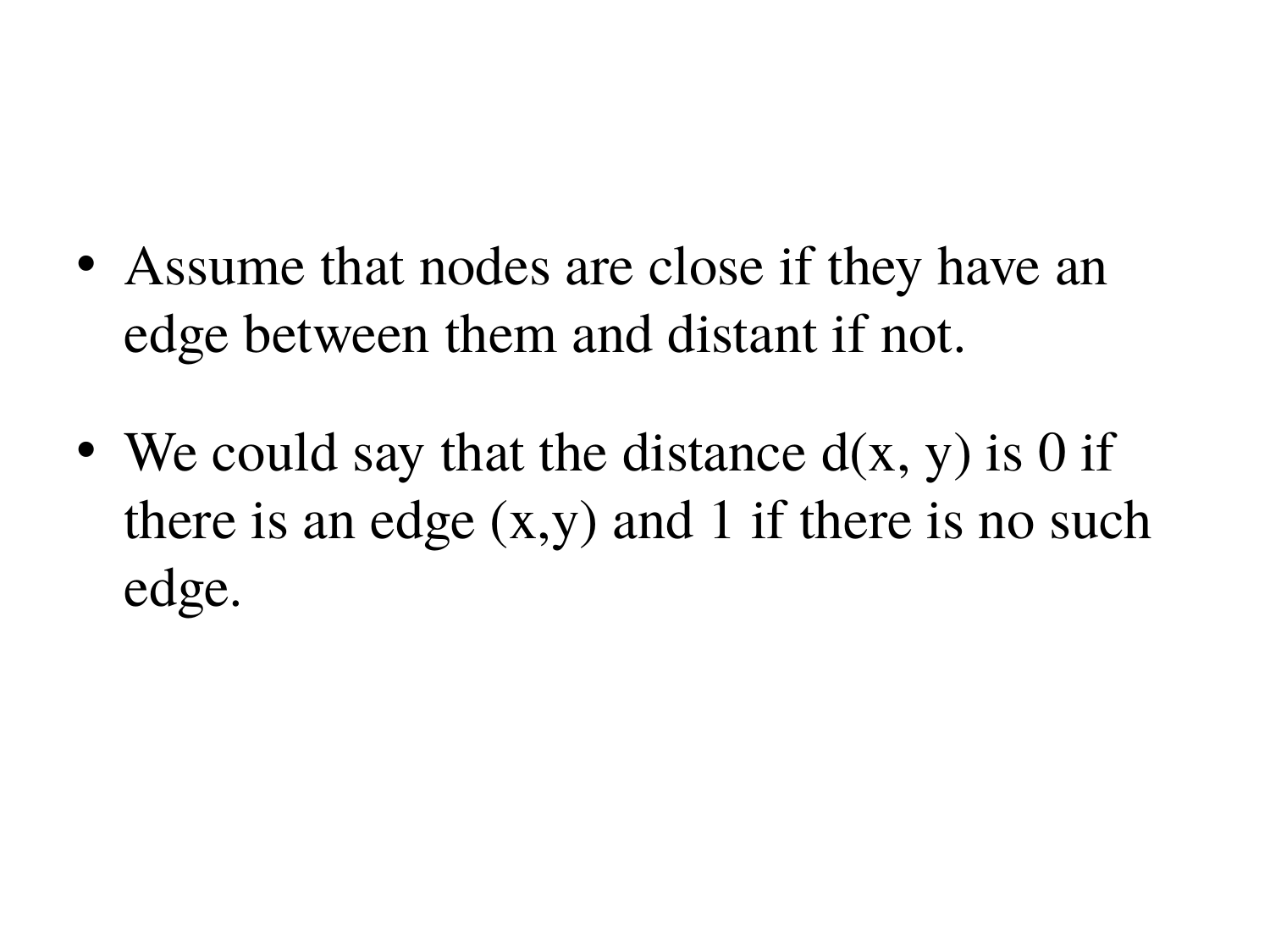

#
Assume that nodes are close if they have an edge between them and distant if not.

We could say that the distance d(x, y) is 0 if there is an edge (x,y) and 1 if there is no such edge.